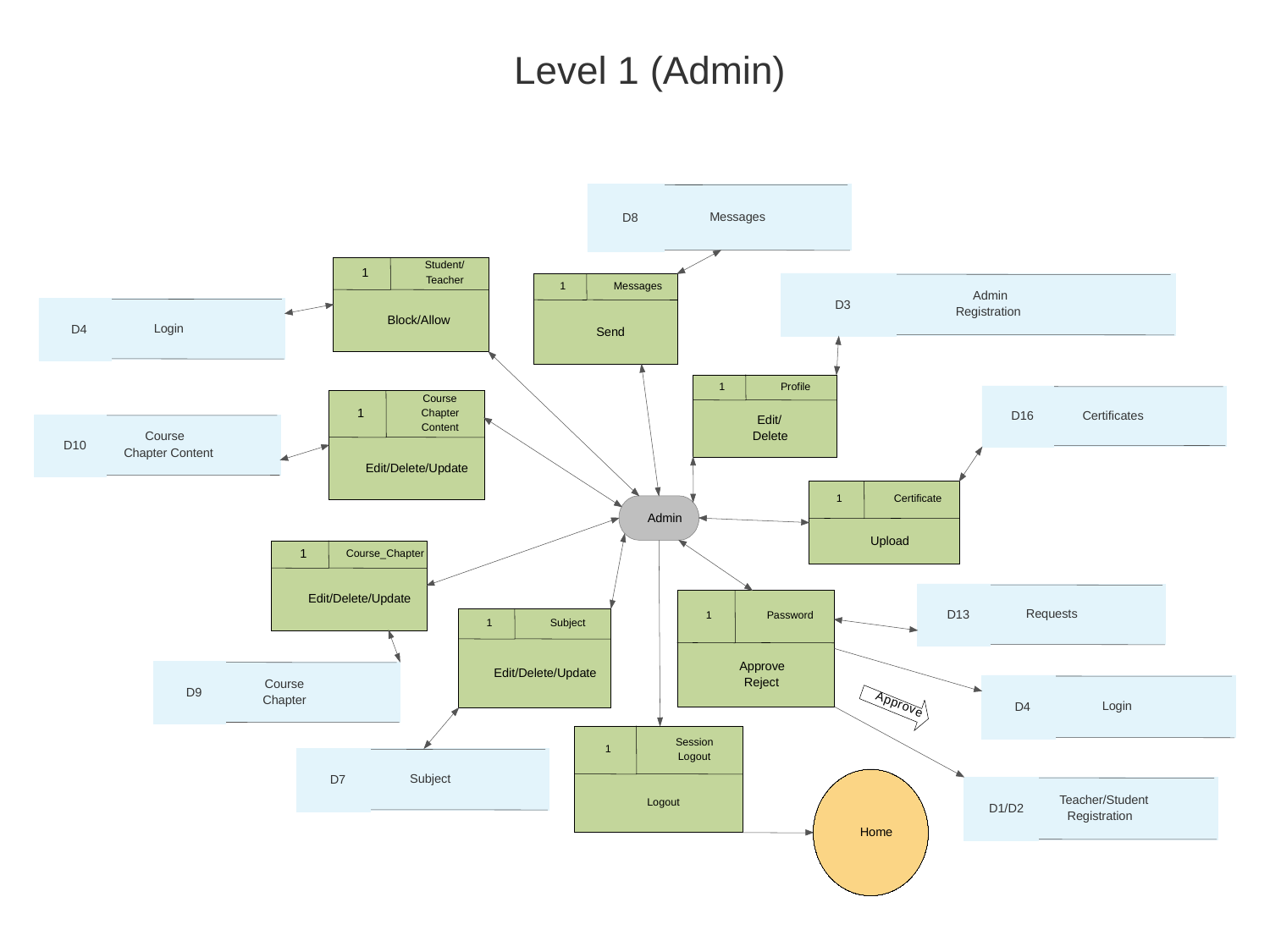

Level 1 (Admin)

     Messages
D8

1
Messages
  Admin
D3

Registration
Send

1
Profile

Certificates
D16
Edit/
Delete

1
Certificate

Admin

Upload

1
Course_Chapter

Edit/Delete/Update

1
Password
1
Subject

Approve

Edit/Delete/Update
Reject

Course

D9

Chapter
 Login
D4

Session

1

Logout

Subject
D7

Logout

Home

Student/
1
Teacher

Block/Allow
Login
D4

Course
1
Chapter

Content

Course

D10

Chapter Content

Edit/Delete/Update

 Requests
D13

A
p
p
r
o
v
e

 Teacher/Student
D1/D2
Registration